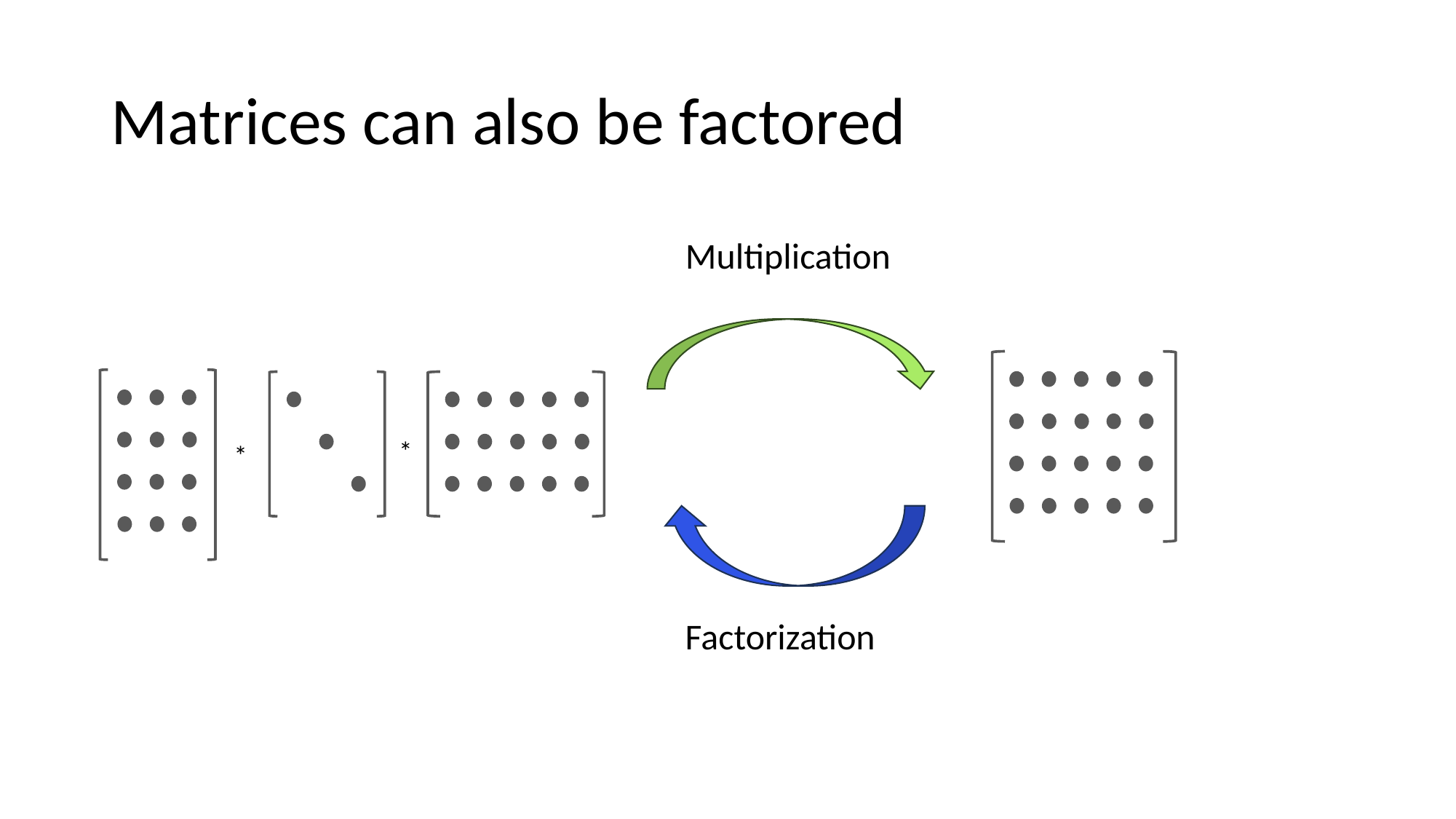

# Matrices can also be factored
Multiplication

Factorization
*
*